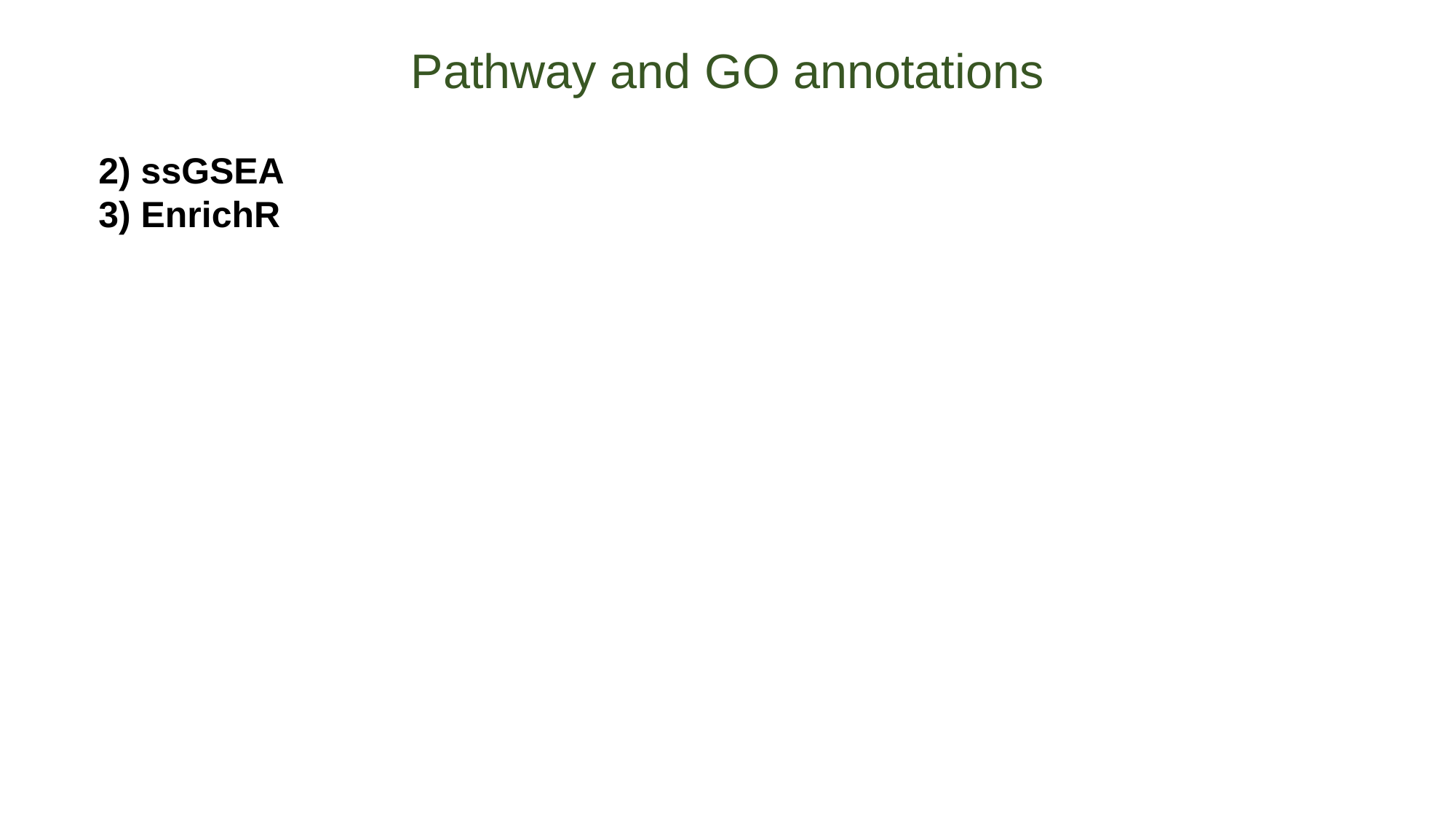

# Pathway and GO annotations
2) ssGSEA
3) EnrichR